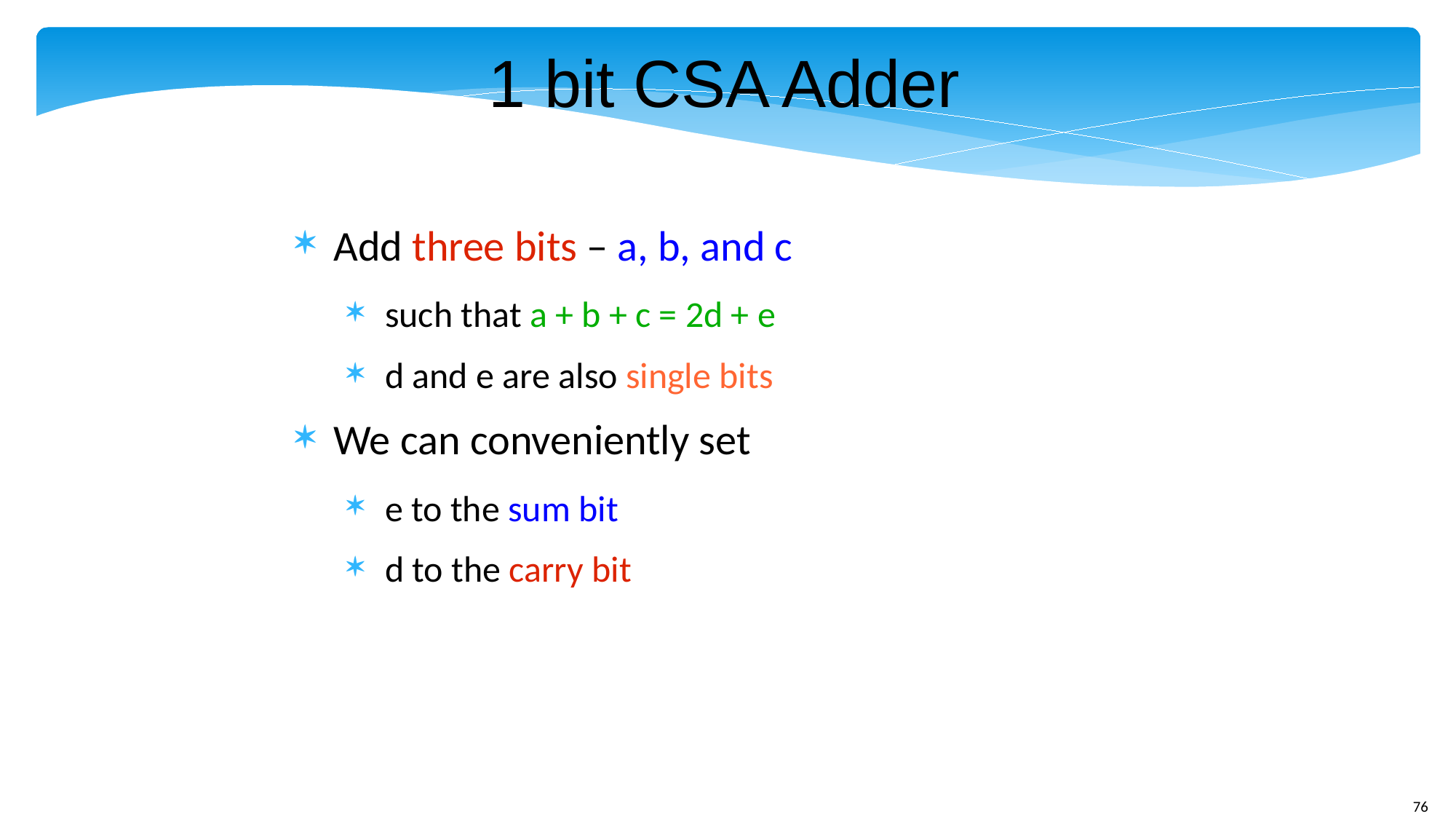

1 bit CSA Adder
Add three bits – a, b, and c
such that a + b + c = 2d + e
d and e are also single bits
We can conveniently set
e to the sum bit
d to the carry bit